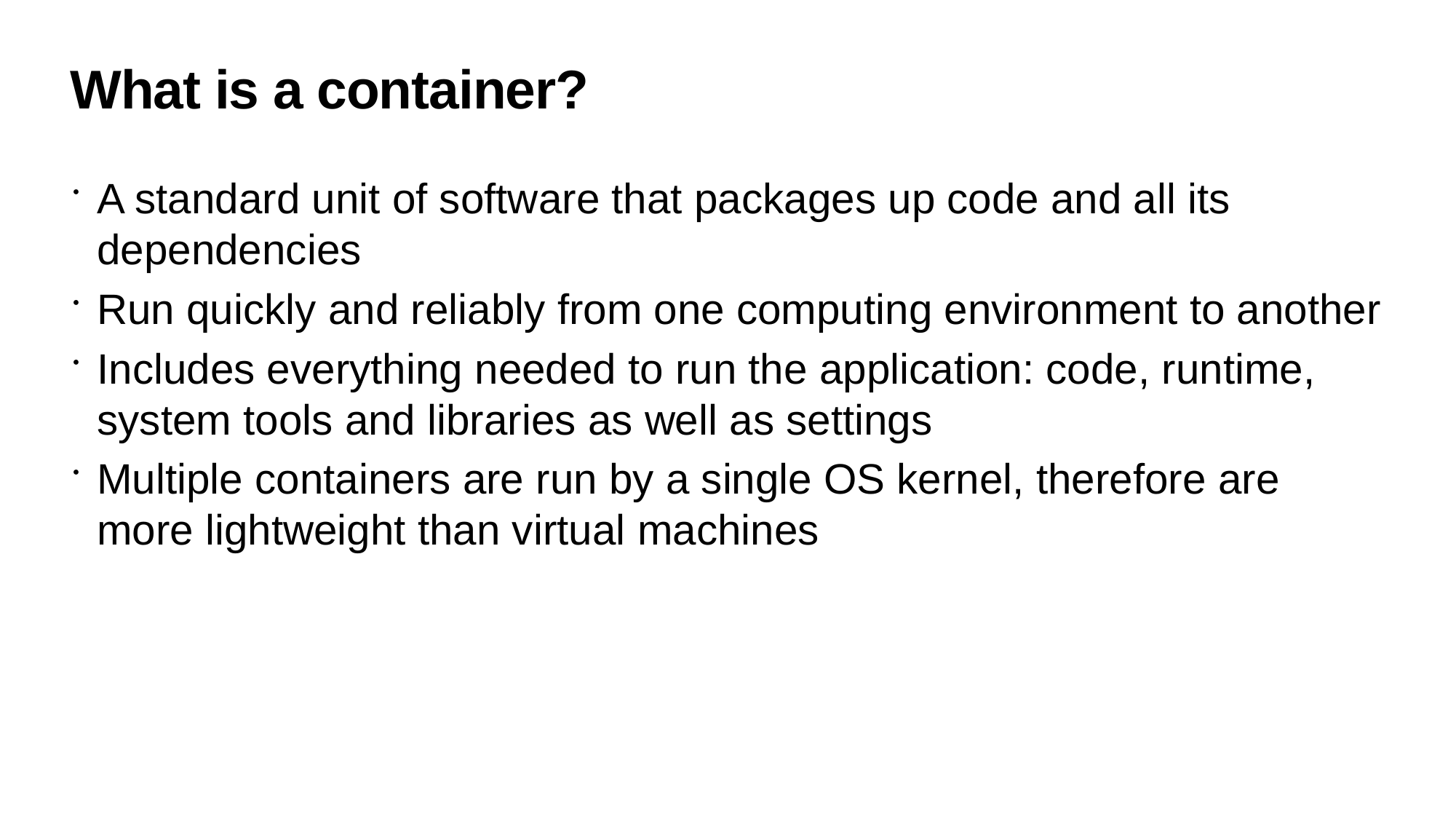

# What is a container?
A standard unit of software that packages up code and all its dependencies
Run quickly and reliably from one computing environment to another
Includes everything needed to run the application: code, runtime, system tools and libraries as well as settings
Multiple containers are run by a single OS kernel, therefore are more lightweight than virtual machines